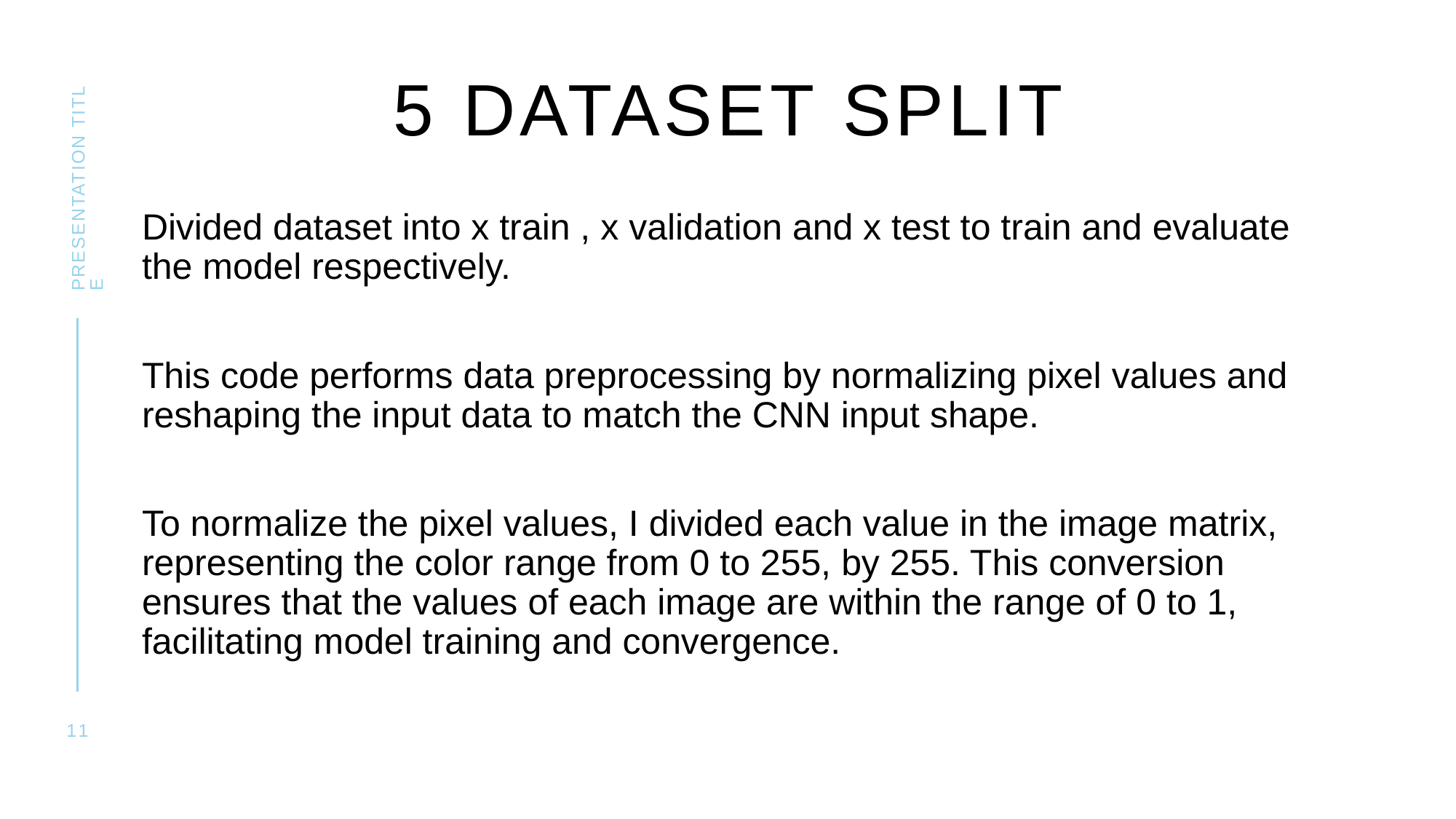

# 5 Dataset split
presentation title
Divided dataset into x train , x validation and x test to train and evaluate the model respectively.

This code performs data preprocessing by normalizing pixel values and reshaping the input data to match the CNN input shape.

To normalize the pixel values, I divided each value in the image matrix, representing the color range from 0 to 255, by 255. This conversion ensures that the values of each image are within the range of 0 to 1, facilitating model training and convergence.
11